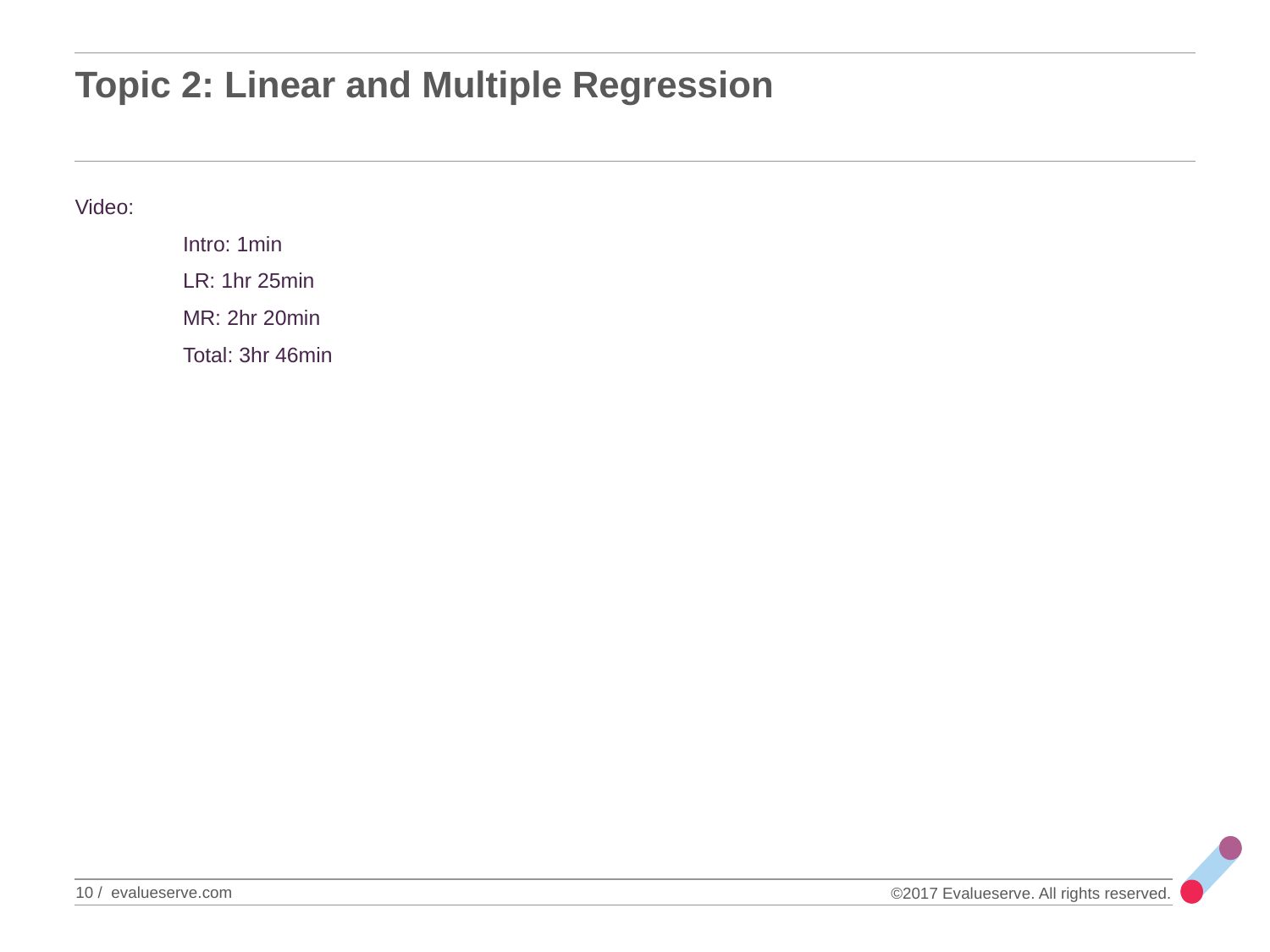

# Topic 2: Linear and Multiple Regression
Video:
	Intro: 1min
	LR: 1hr 25min
	MR: 2hr 20min
	Total: 3hr 46min

10 /  evalueserve.com
©2017 Evalueserve. All rights reserved.